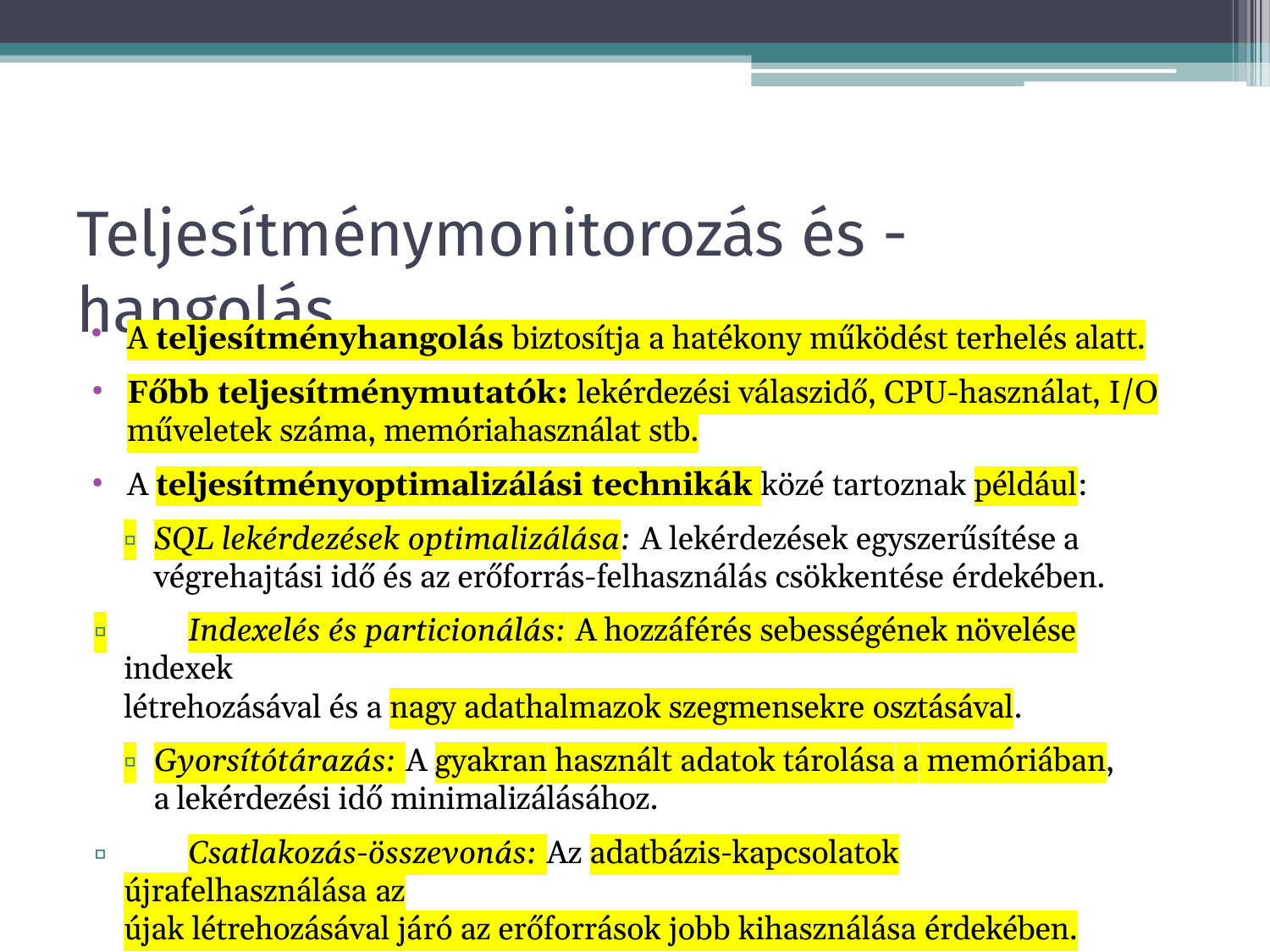

# Teljesítménymonitorozás és -hangolás
A teljesítményhangolás biztosítja a hatékony működést terhelés alatt.
Főbb teljesítménymutatók: lekérdezési válaszidő, CPU-használat, I/O
műveletek száma, memóriahasználat stb.
A teljesítményoptimalizálási technikák közé tartoznak például:
▫	SQL lekérdezések optimalizálása: A lekérdezések egyszerűsítése a végrehajtási idő és az erőforrás-felhasználás csökkentése érdekében.
▫	Indexelés és particionálás: A hozzáférés sebességének növelése indexek
létrehozásával és a nagy adathalmazok szegmensekre osztásával.
▫	Gyorsítótárazás: A gyakran használt adatok tárolása a memóriában, a lekérdezési idő minimalizálásához.
▫	Csatlakozás-összevonás: Az adatbázis-kapcsolatok újrafelhasználása az
újak létrehozásával járó az erőforrások jobb kihasználása érdekében.